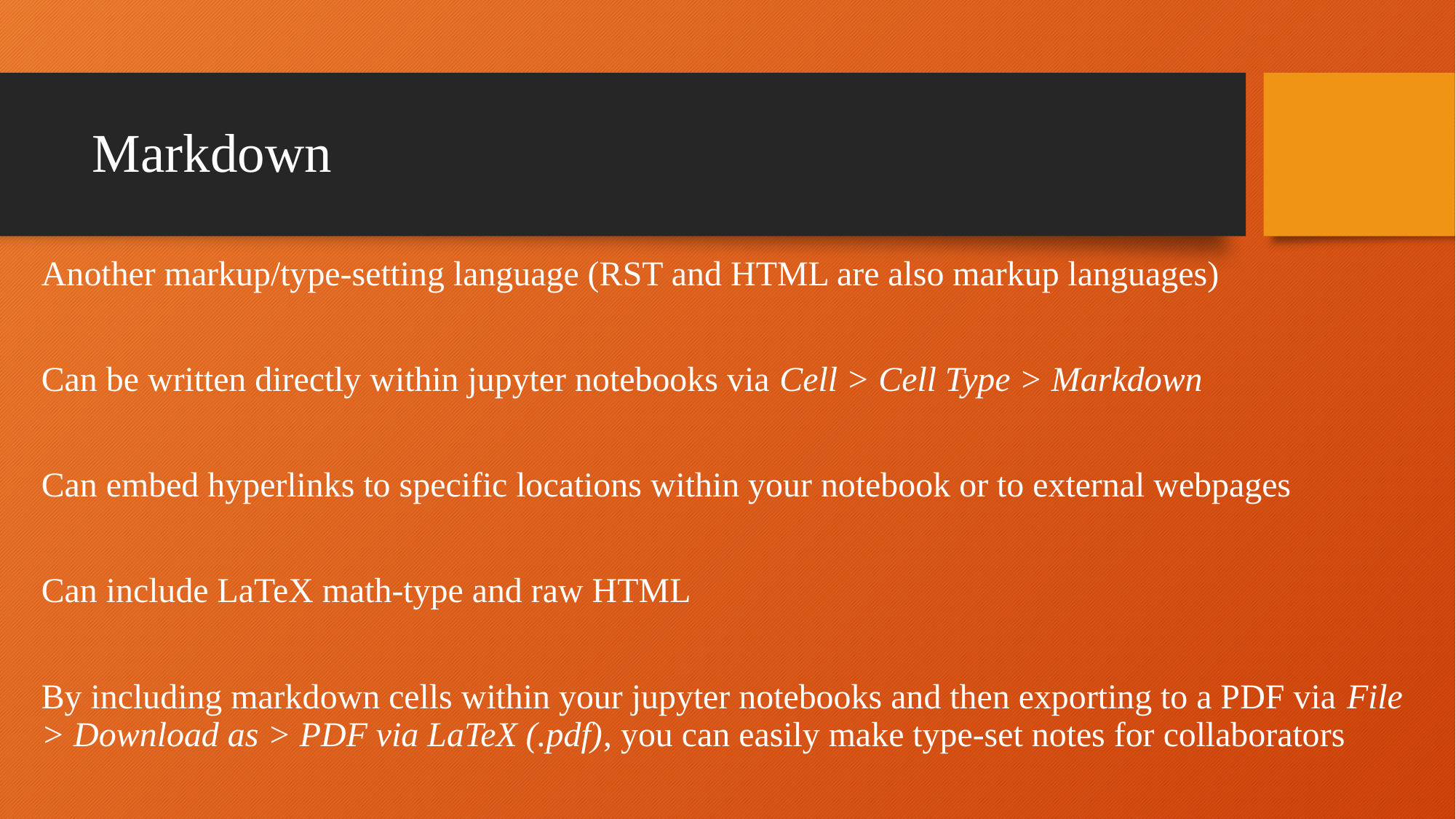

# Markdown
Another markup/type-setting language (RST and HTML are also markup languages)

Can be written directly within jupyter notebooks via Cell > Cell Type > Markdown

Can embed hyperlinks to specific locations within your notebook or to external webpages

Can include LaTeX math-type and raw HTML

By including markdown cells within your jupyter notebooks and then exporting to a PDF via File > Download as > PDF via LaTeX (.pdf), you can easily make type-set notes for collaborators